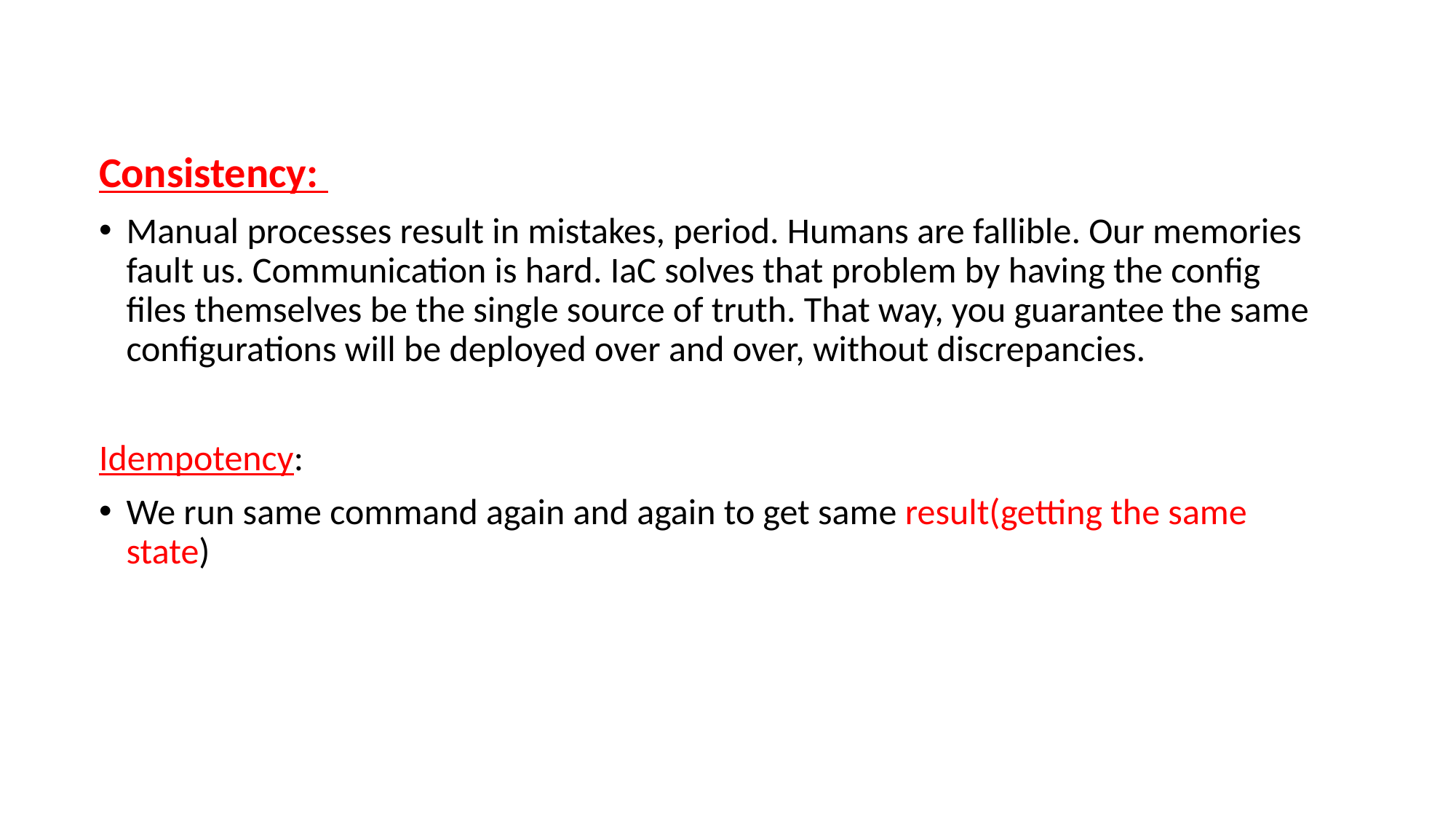

Consistency:
Manual processes result in mistakes, period. Humans are fallible. Our memories fault us. Communication is hard. IaC solves that problem by having the config files themselves be the single source of truth. That way, you guarantee the same configurations will be deployed over and over, without discrepancies.

Idempotency:
We run same command again and again to get same result(getting the same state)